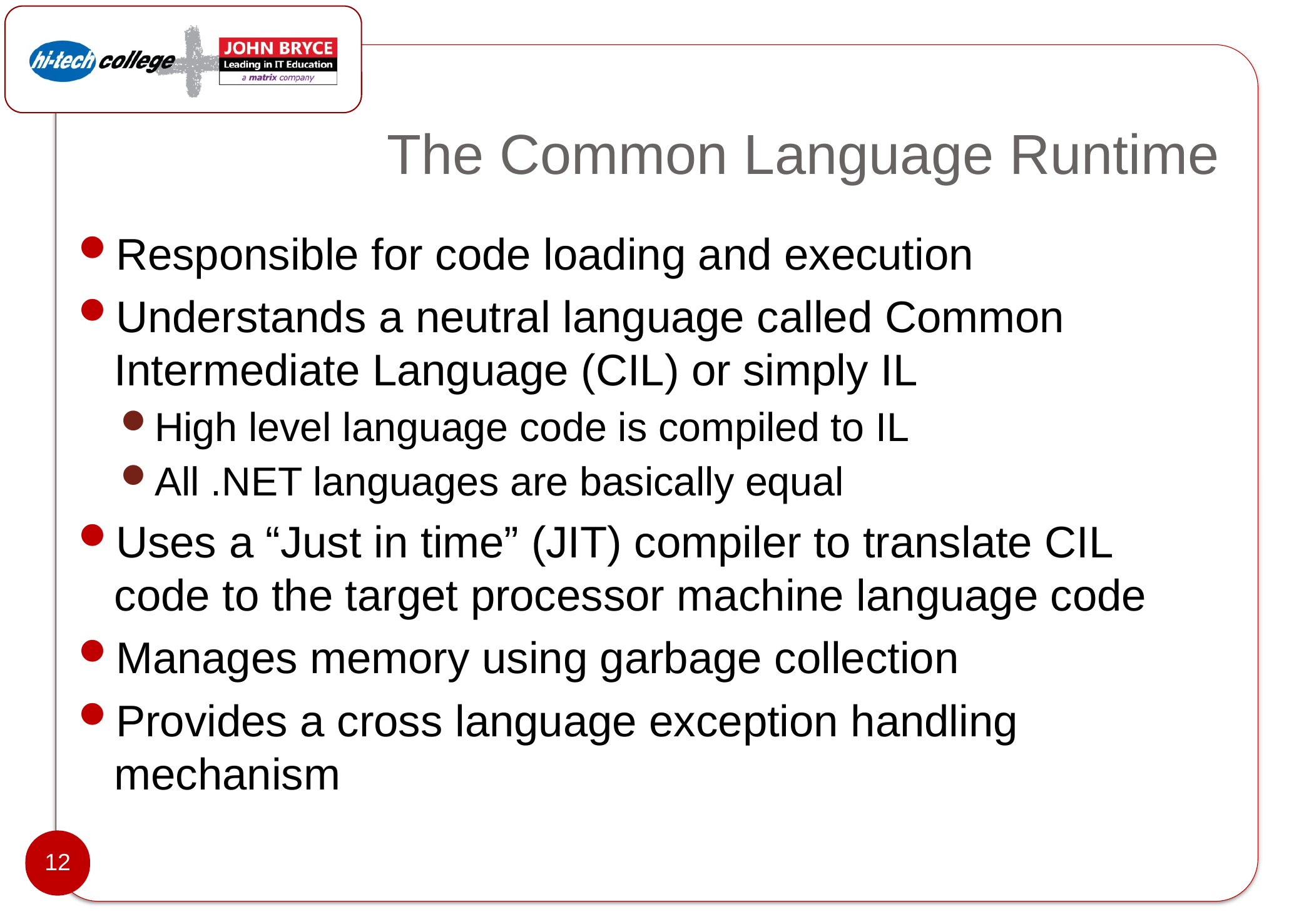

# The Common Language Runtime
Responsible for code loading and execution
Understands a neutral language called Common Intermediate Language (CIL) or simply IL
High level language code is compiled to IL
All .NET languages are basically equal
Uses a “Just in time” (JIT) compiler to translate CIL code to the target processor machine language code
Manages memory using garbage collection
Provides a cross language exception handling mechanism
12